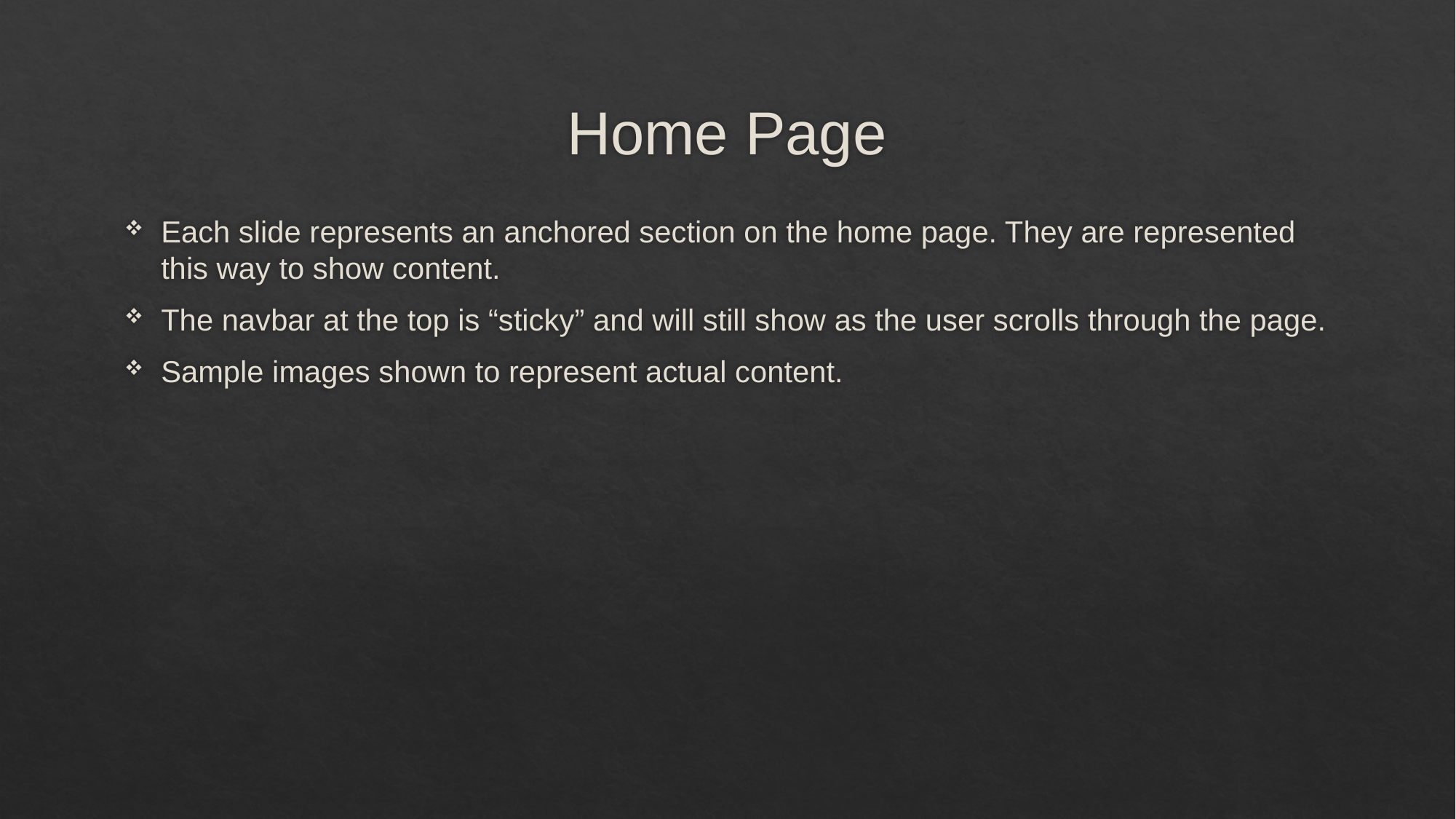

# Home Page
Each slide represents an anchored section on the home page. They are represented this way to show content.
The navbar at the top is “sticky” and will still show as the user scrolls through the page.
Sample images shown to represent actual content.